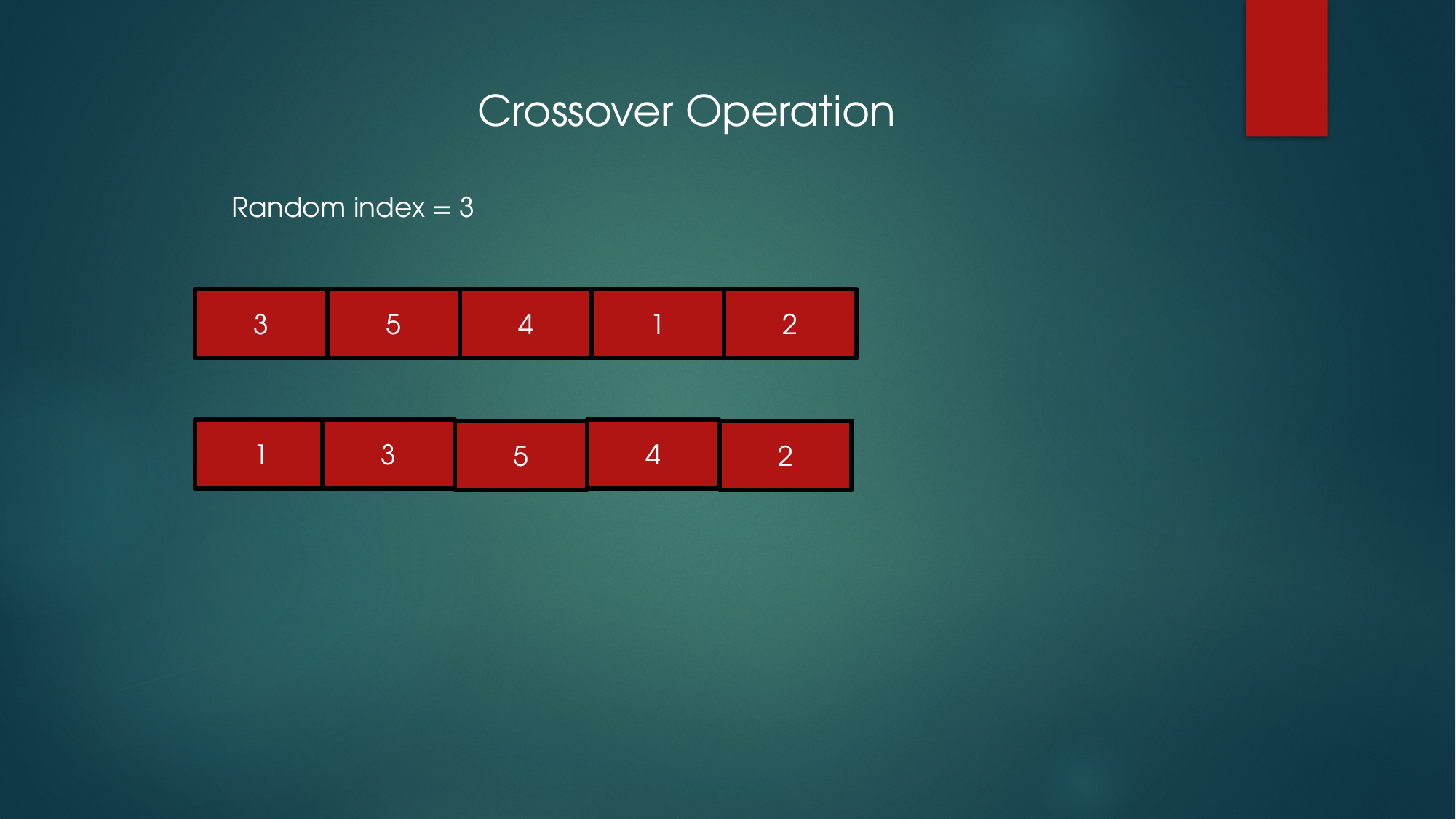

Crossover Operation
Random index = 3
1
2
5
4
3
4
3
1
5
2